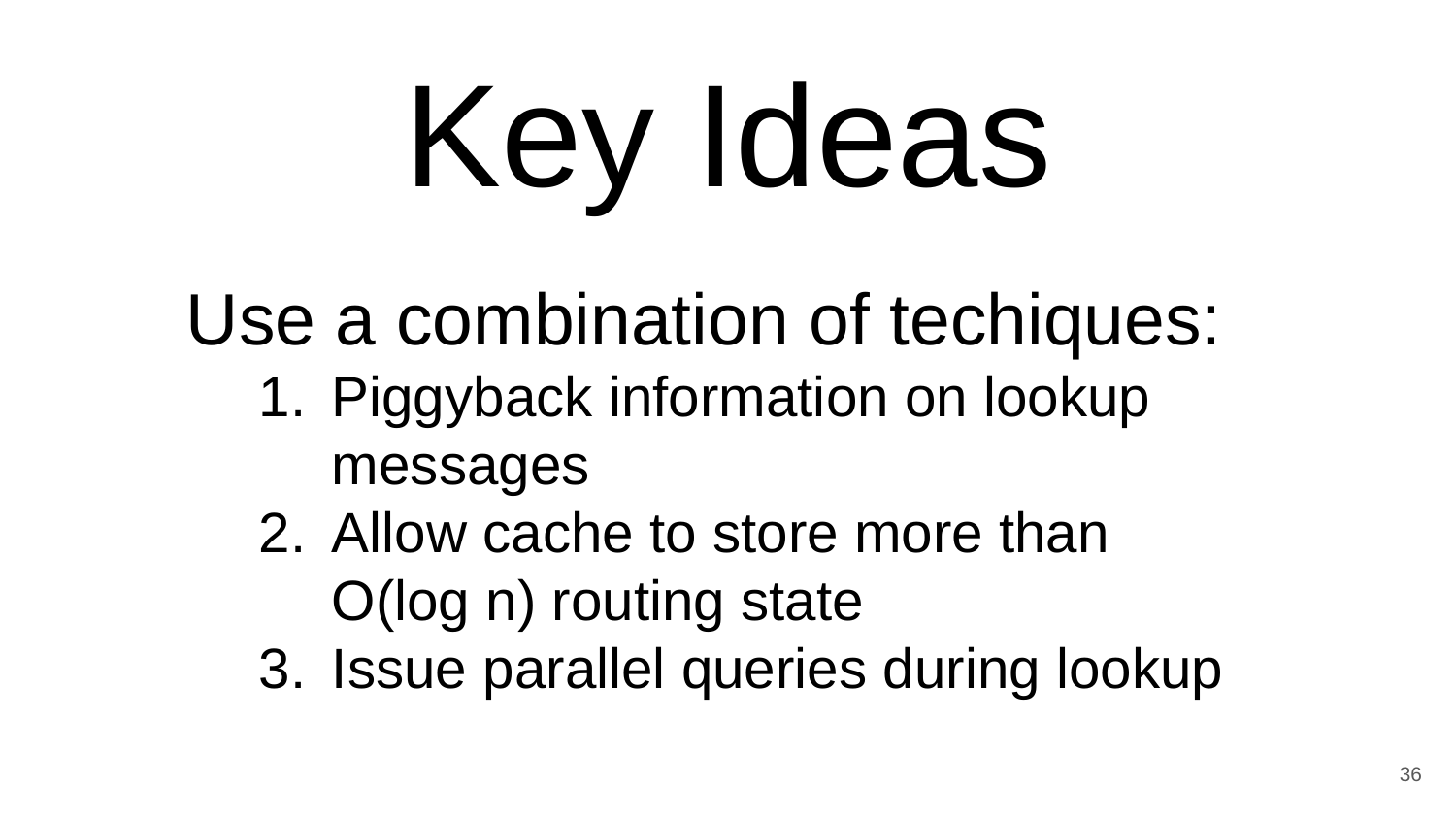

# Key Ideas
Use a combination of techiques:
Piggyback information on lookup messages
Allow cache to store more than
O(log n) routing state
Issue parallel queries during lookup
36